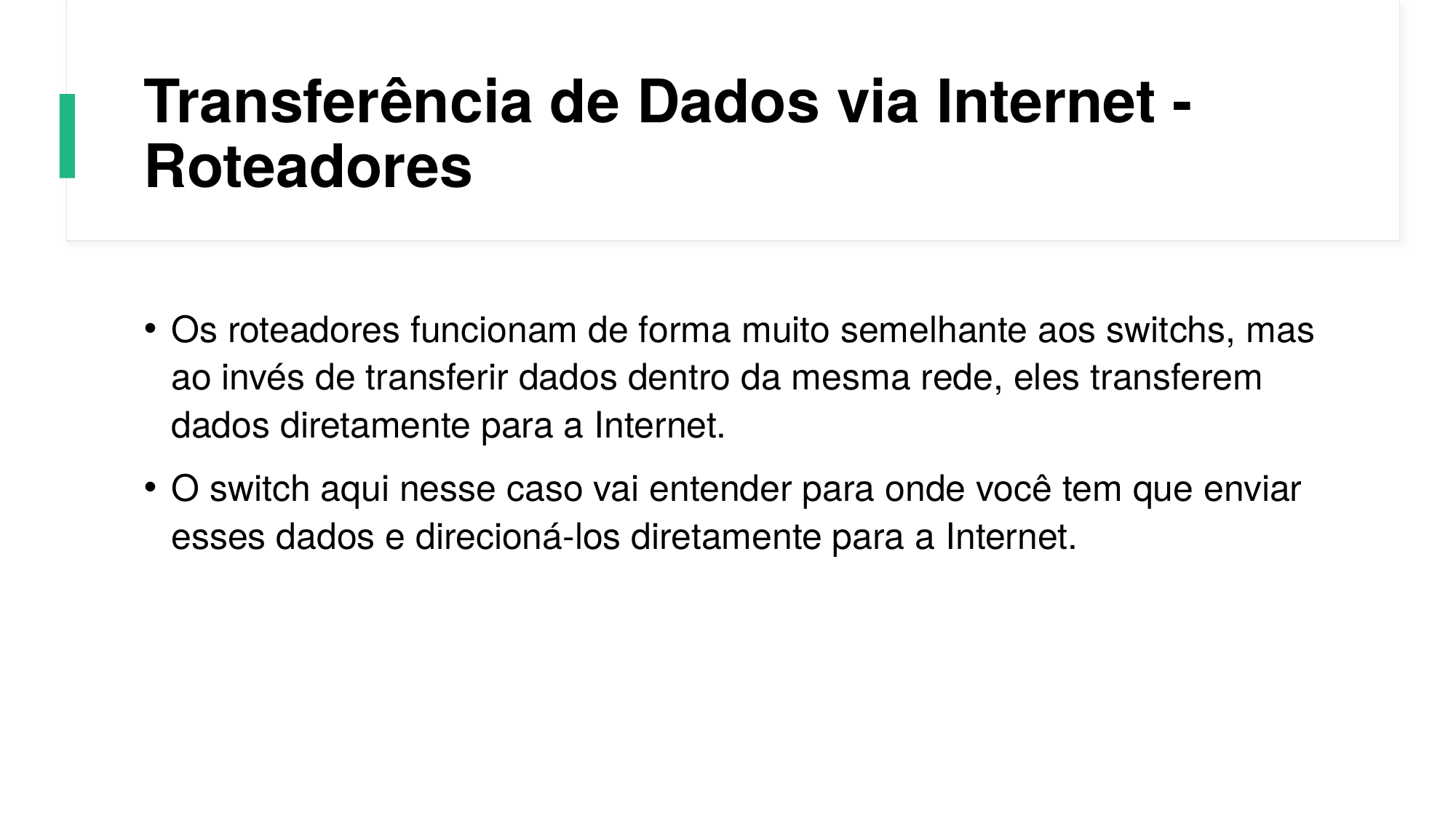

# Transferência de Dados via Internet - Roteadores
Os roteadores funcionam de forma muito semelhante aos switchs, mas ao invés de transferir dados dentro da mesma rede, eles transferem dados diretamente para a Internet.
O switch aqui nesse caso vai entender para onde você tem que enviar esses dados e direcioná-los diretamente para a Internet.